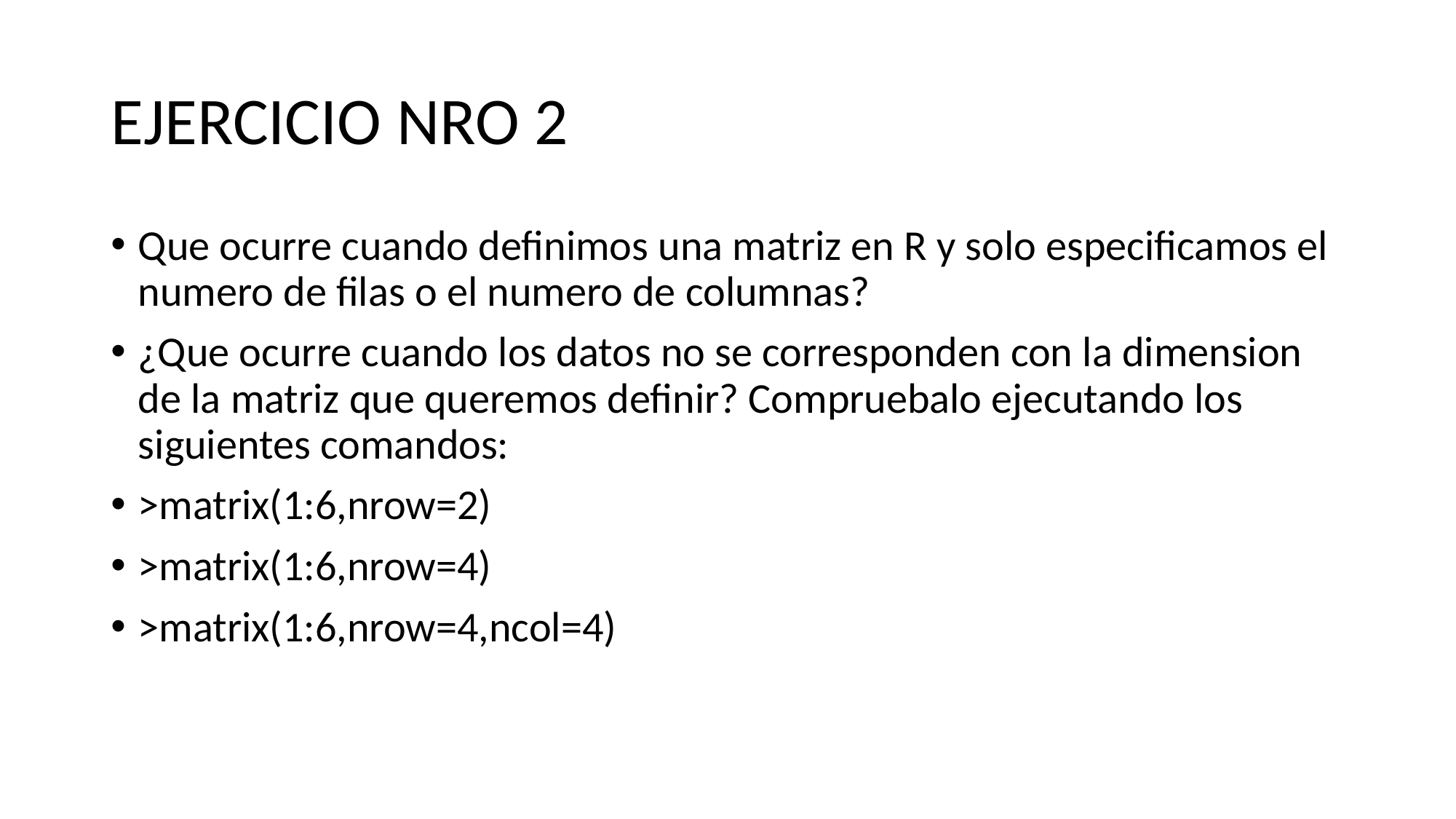

# EJERCICIO NRO 2
Que ocurre cuando definimos una matriz en R y solo especificamos el numero de filas o el numero de columnas?
¿Que ocurre cuando los datos no se corresponden con la dimension de la matriz que queremos definir? Compruebalo ejecutando los siguientes comandos:
>matrix(1:6,nrow=2)
>matrix(1:6,nrow=4)
>matrix(1:6,nrow=4,ncol=4)